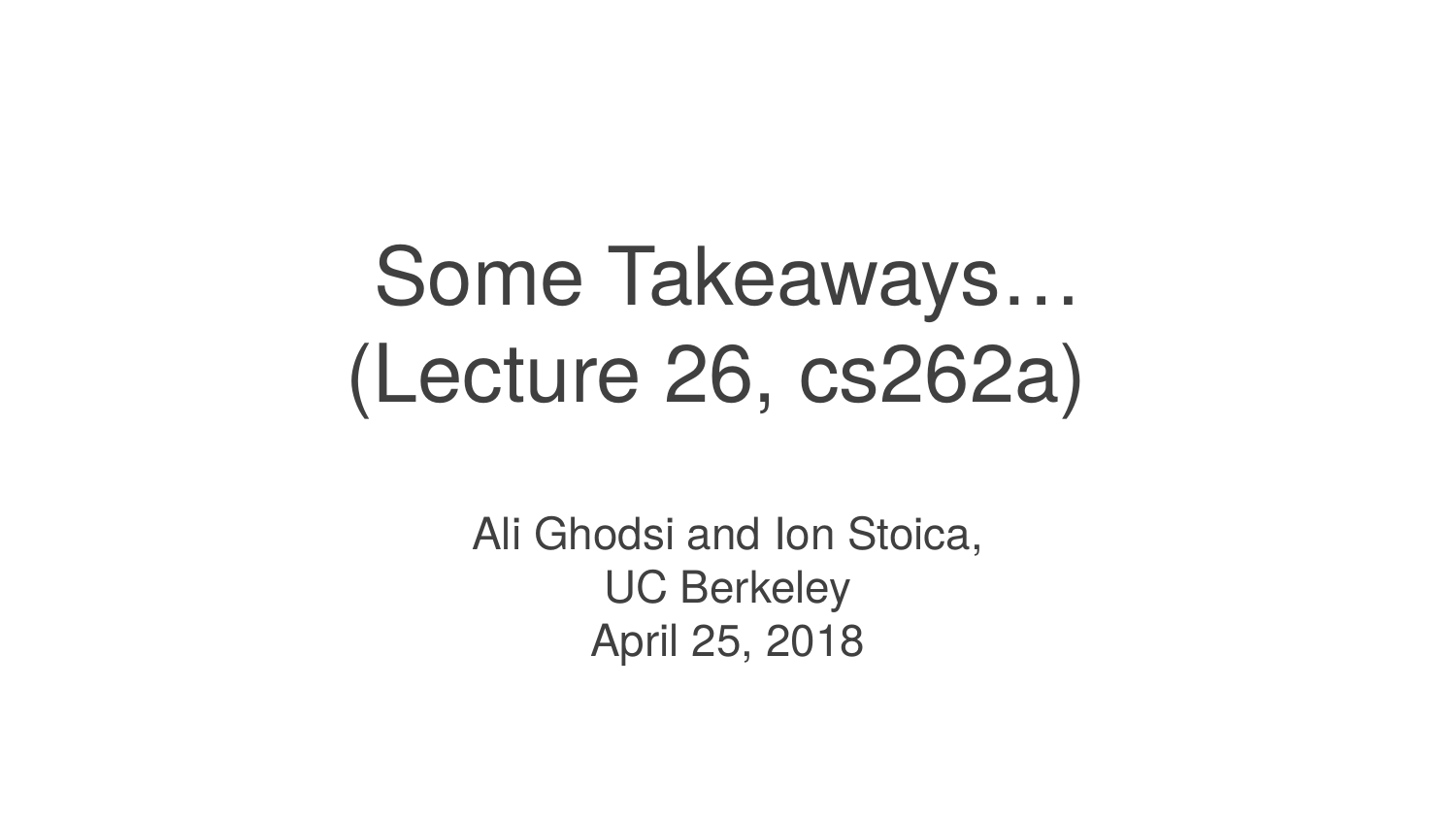

# Some Takeaways… (Lecture 26, cs262a)
Ali Ghodsi and Ion Stoica,
UC Berkeley
April 25, 2018